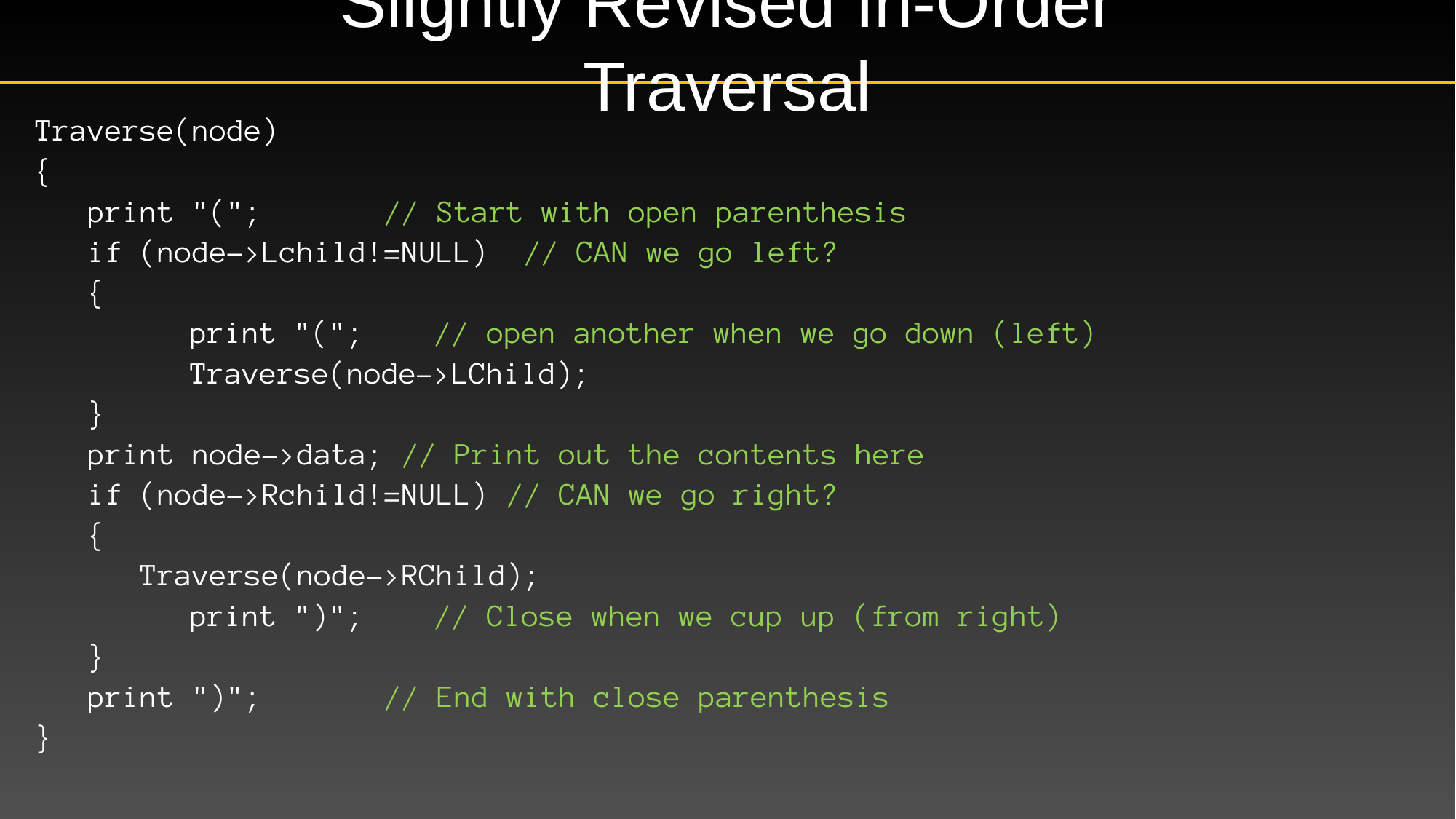

# Slightly Revised In-Order Traversal
Traverse(node)
{
   print "(";       // Start with open parenthesis
   if (node->Lchild!=NULL)  // CAN we go left?
   {
      	print "(";    // open another when we go down (left)
      	Traverse(node->LChild);
   }
   print node->data; // Print out the contents here
   if (node->Rchild!=NULL) // CAN we go right?
   {
      Traverse(node->RChild);
      	print ")";    // Close when we cup up (from right)
   }
   print ")";       // End with close parenthesis
}